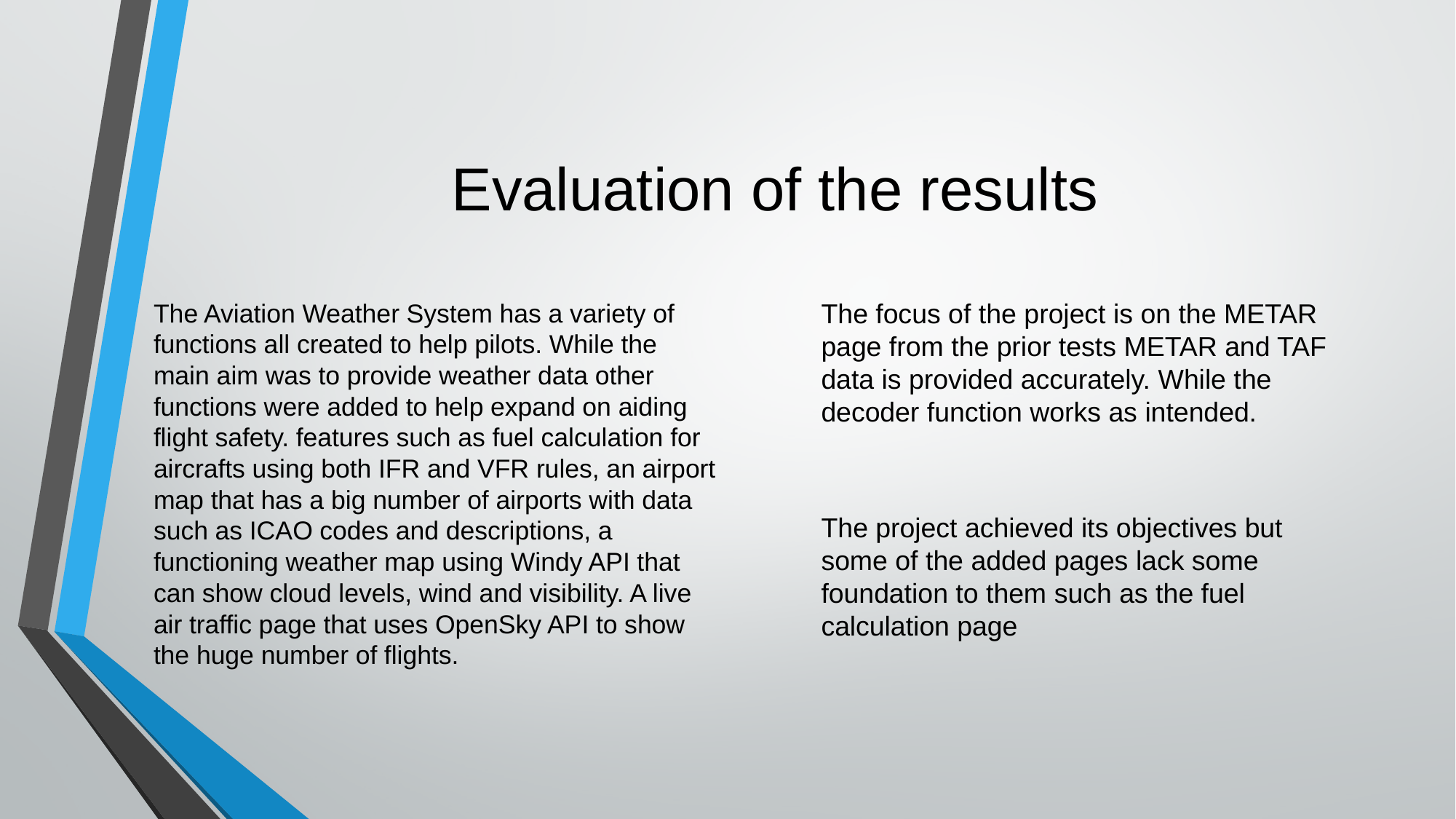

# Evaluation of the results
The Aviation Weather System has a variety of functions all created to help pilots. While the main aim was to provide weather data other functions were added to help expand on aiding flight safety. features such as fuel calculation for aircrafts using both IFR and VFR rules, an airport map that has a big number of airports with data such as ICAO codes and descriptions, a functioning weather map using Windy API that can show cloud levels, wind and visibility. A live air traffic page that uses OpenSky API to show the huge number of flights.

The focus of the project is on the METAR page from the prior tests METAR and TAF data is provided accurately. While the decoder function works as intended.

The project achieved its objectives but some of the added pages lack some foundation to them such as the fuel calculation page